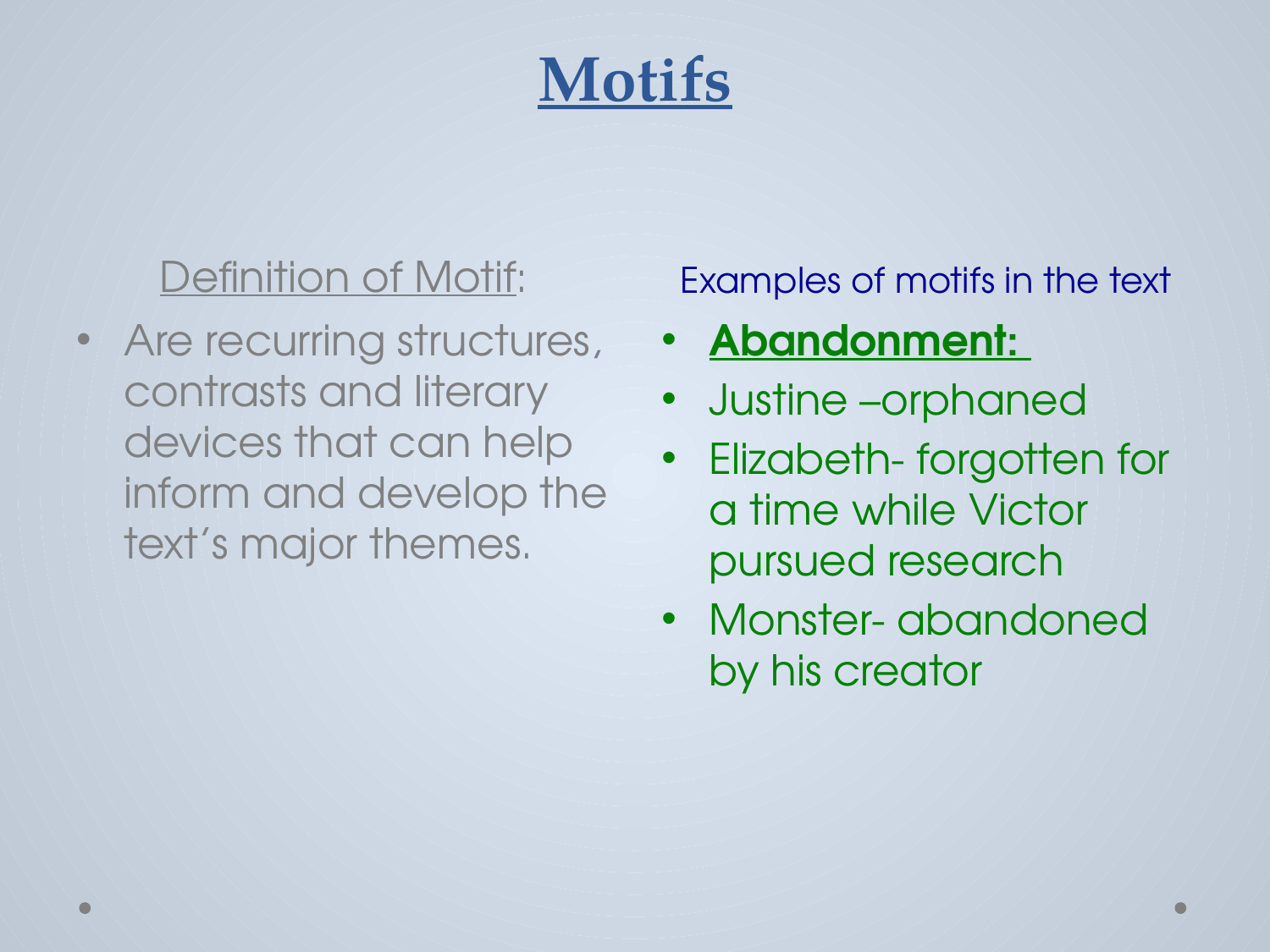

# Motifs
Definition of Motif:
Examples of motifs in the text
Are recurring structures, contrasts and literary devices that can help inform and develop the text’s major themes.
Abandonment:
Justine –orphaned
Elizabeth- forgotten for a time while Victor pursued research
Monster- abandoned by his creator